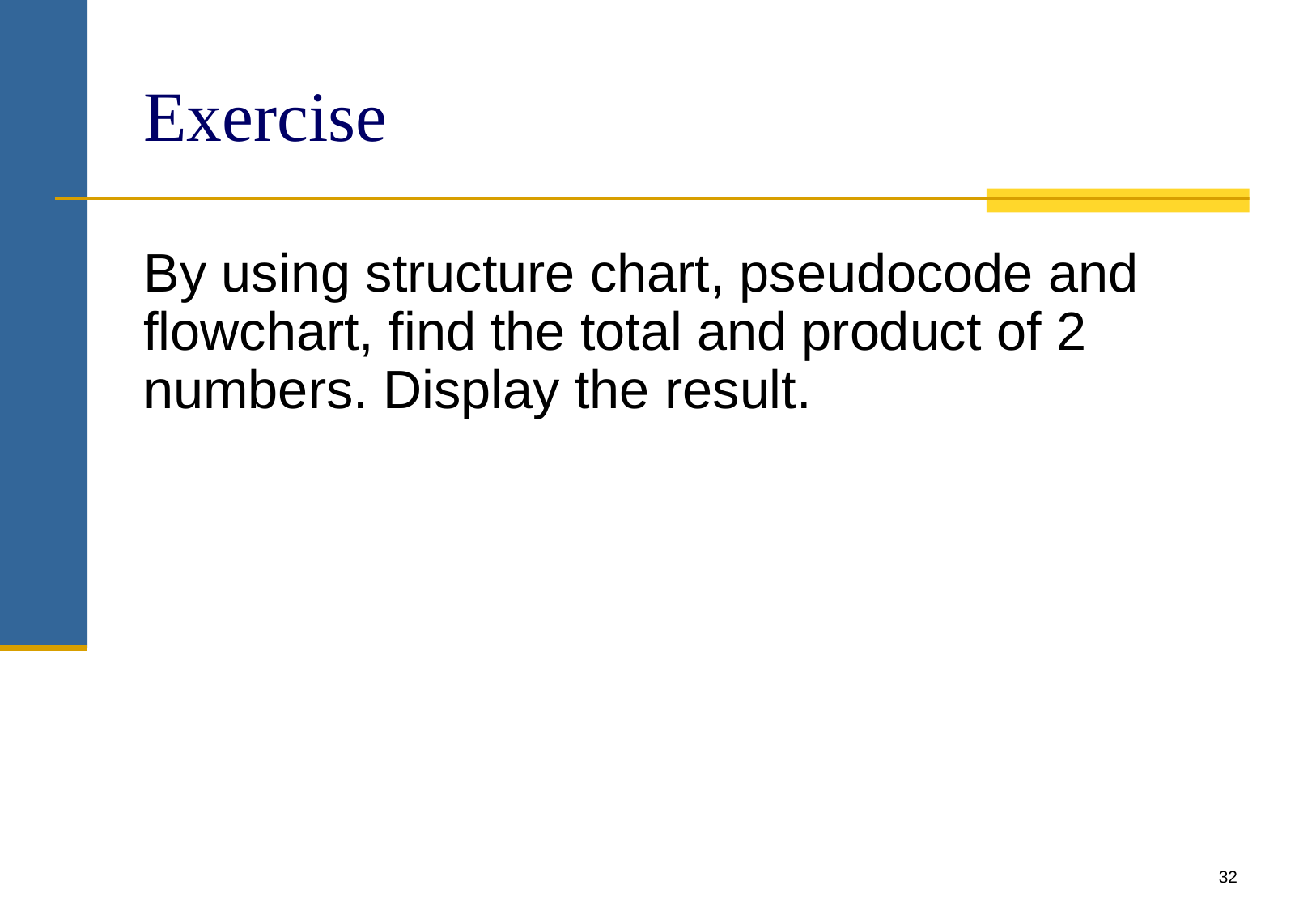

# Exercise

By using structure chart, pseudocode and flowchart, find the total and product of 2 numbers. Display the result.
32